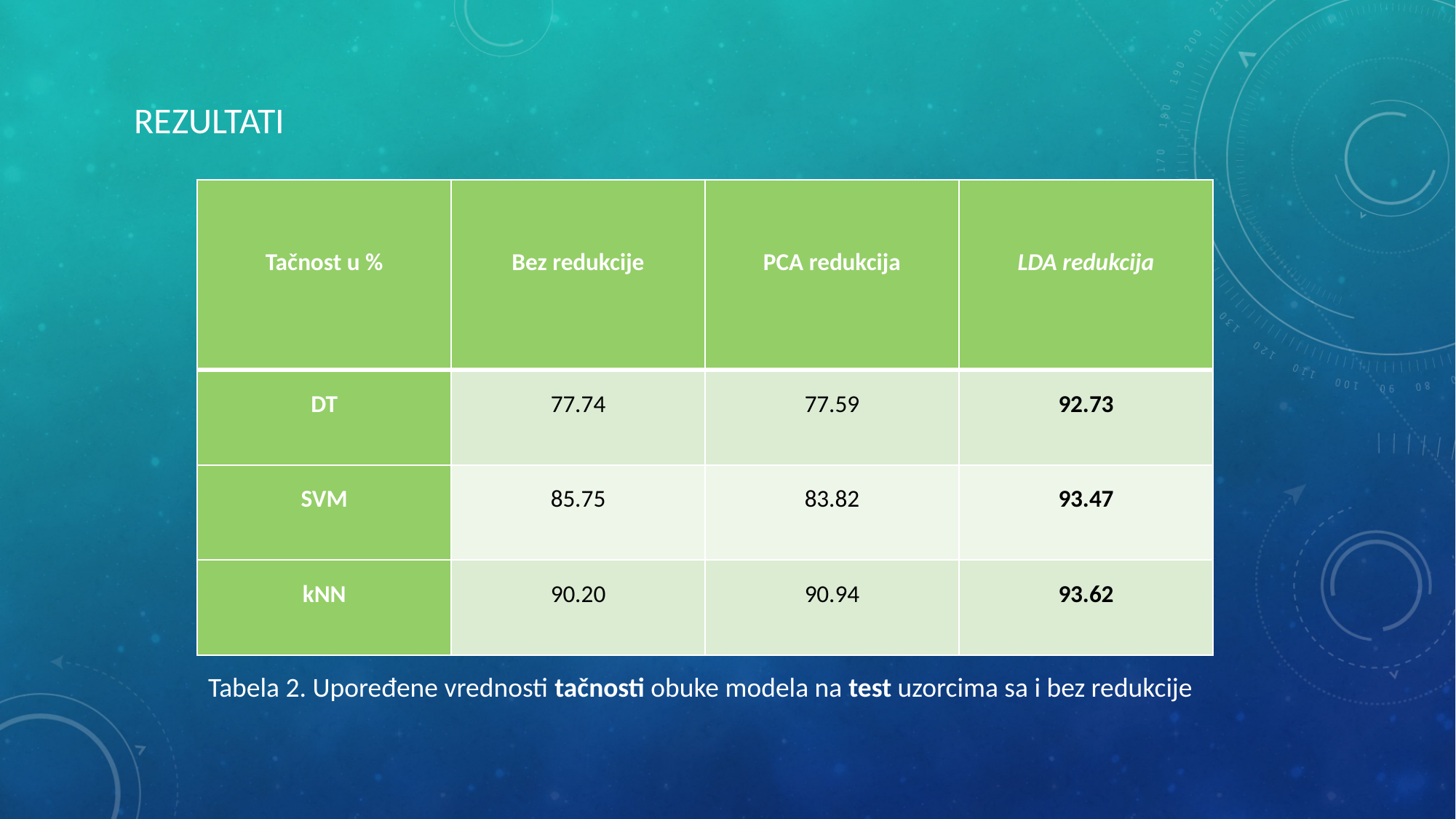

REZULTATI
| Tačnost u % | Bez redukcije | PCA redukcija | LDA redukcija |
| --- | --- | --- | --- |
| DT | 77.74 | 77.59 | 92.73 |
| SVM | 85.75 | 83.82 | 93.47 |
| kNN | 90.20 | 90.94 | 93.62 |
Tabela 2. Upoređene vrednosti tačnosti obuke modela na test uzorcima sa i bez redukcije